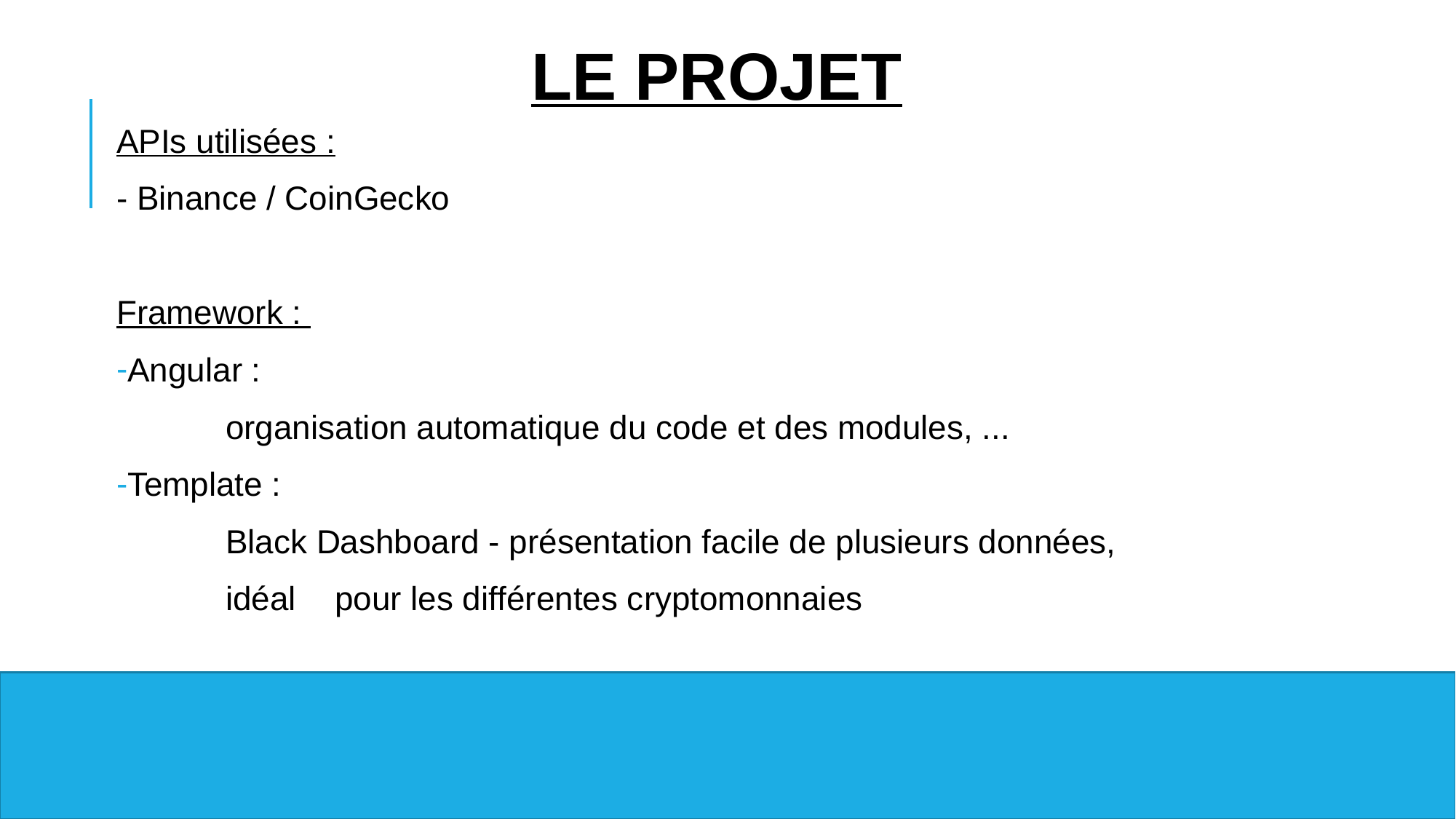

LE PROJET
APIs utilisées :
- Binance / CoinGecko

Framework :
Angular :
	organisation automatique du code et des modules, ...
Template :
	Black Dashboard - présentation facile de plusieurs données,
	idéal 	pour les différentes cryptomonnaies